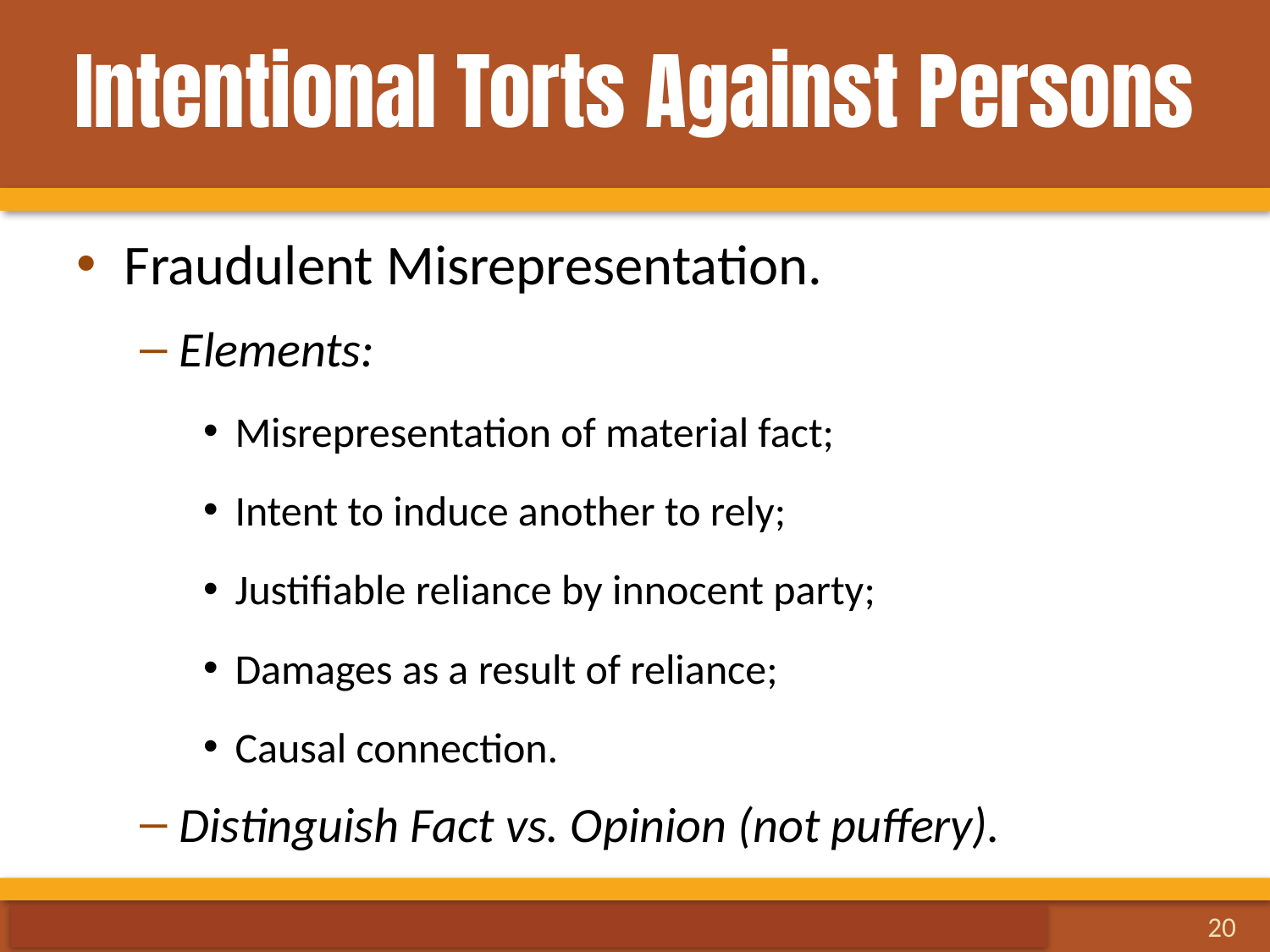

# Intentional Torts Against Persons
Fraudulent Misrepresentation.
Elements:
Misrepresentation of material fact;
Intent to induce another to rely;
Justifiable reliance by innocent party;
Damages as a result of reliance;
Causal connection.
Distinguish Fact vs. Opinion (not puffery).

20